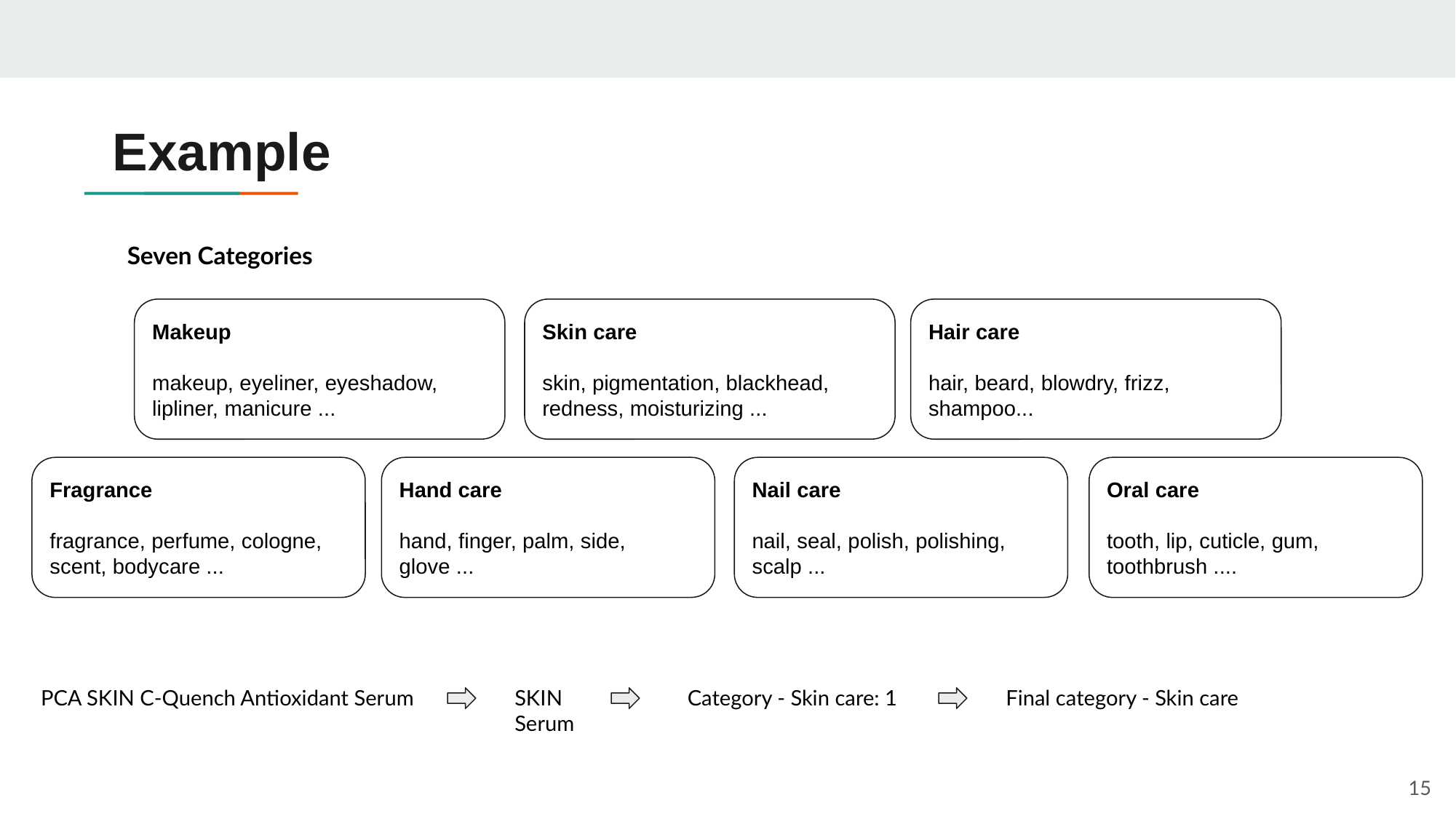

# Example
Seven Categories

Makeup

makeup, eyeliner, eyeshadow, lipliner, manicure ...
Skin care

skin, pigmentation, blackhead, redness, moisturizing ...
Hair care

hair, beard, blowdry, frizz, shampoo...
Fragrance

fragrance, perfume, cologne, scent, bodycare ...
Hand care

hand, finger, palm, side, glove ...
Nail care

nail, seal, polish, polishing, scalp ...
Oral care

tooth, lip, cuticle, gum, toothbrush ....
PCA SKIN C-Quench Antioxidant Serum
SKIN
Serum
Category - Skin care: 1
Final category - Skin care

15